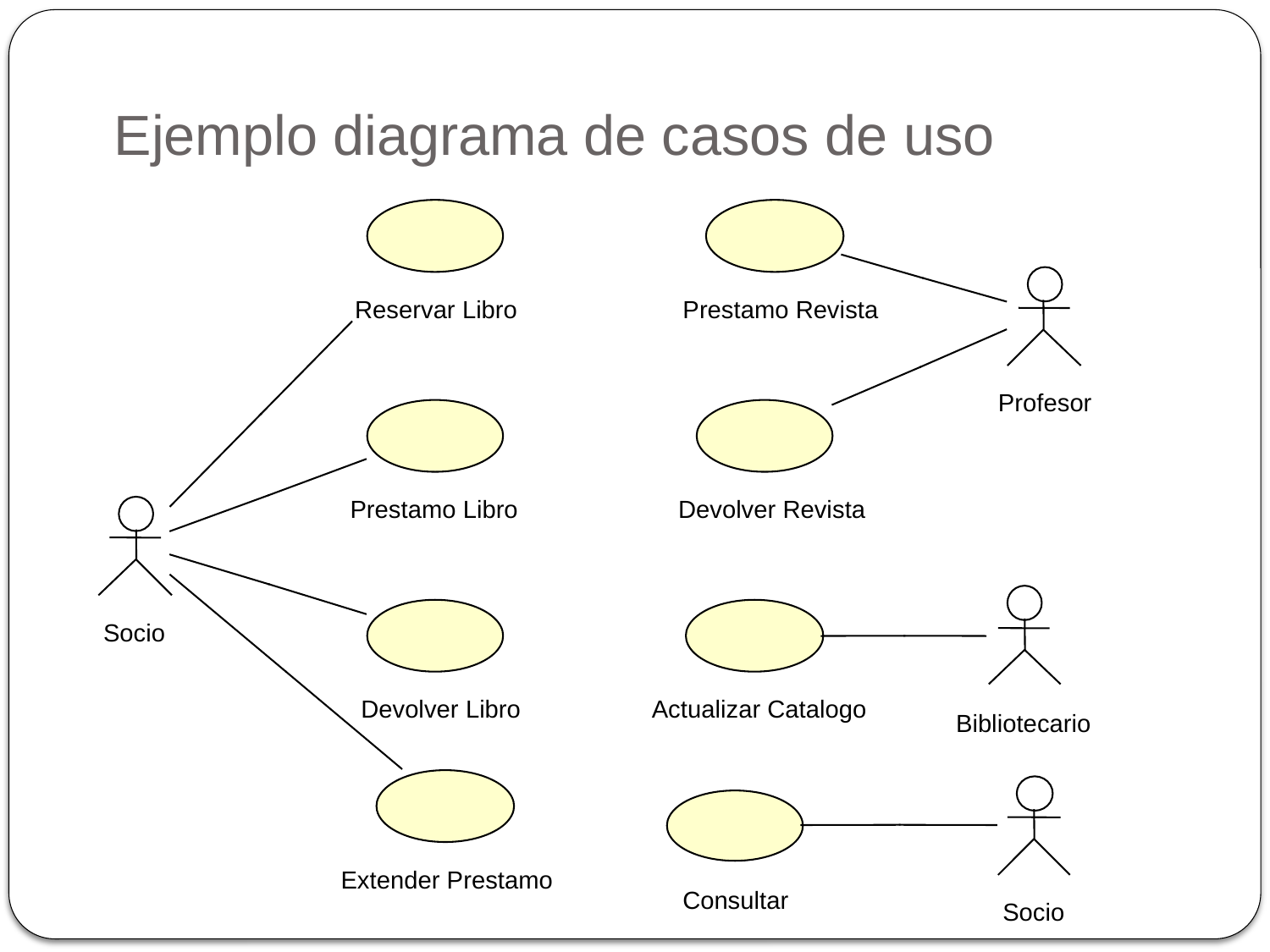

# Ejemplo diagrama de casos de uso

Reservar Libro
Prestamo Revista

Profesor

Prestamo Libro
Devolver Revista

Socio

Devolver Libro
Actualizar Catalogo
Bibliotecario

Extender Prestamo
Consultar
Socio